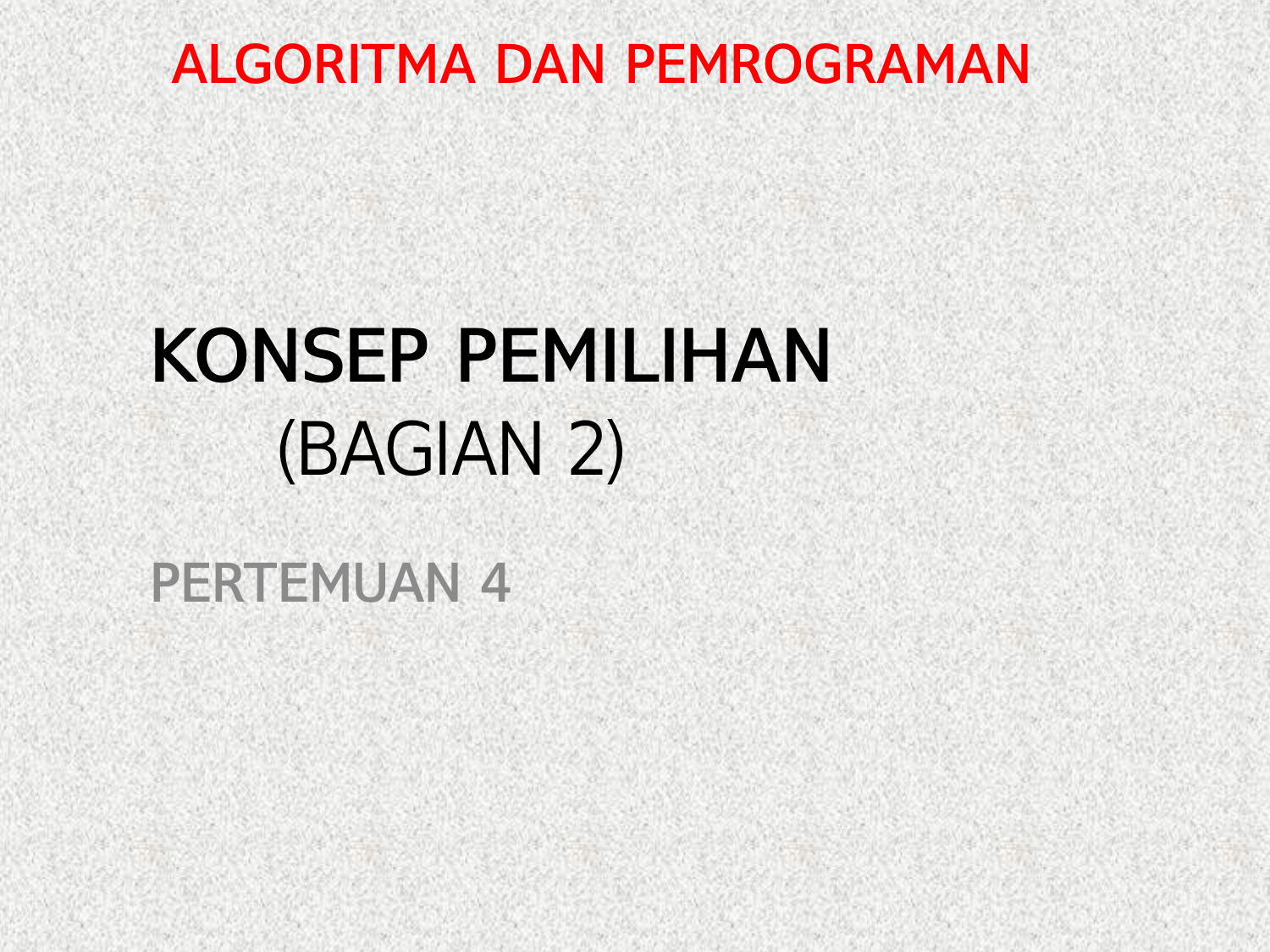

Algoritma dan Pemrograman
# Konsep Pemilihan (Bagian 2)
Pertemuan 4